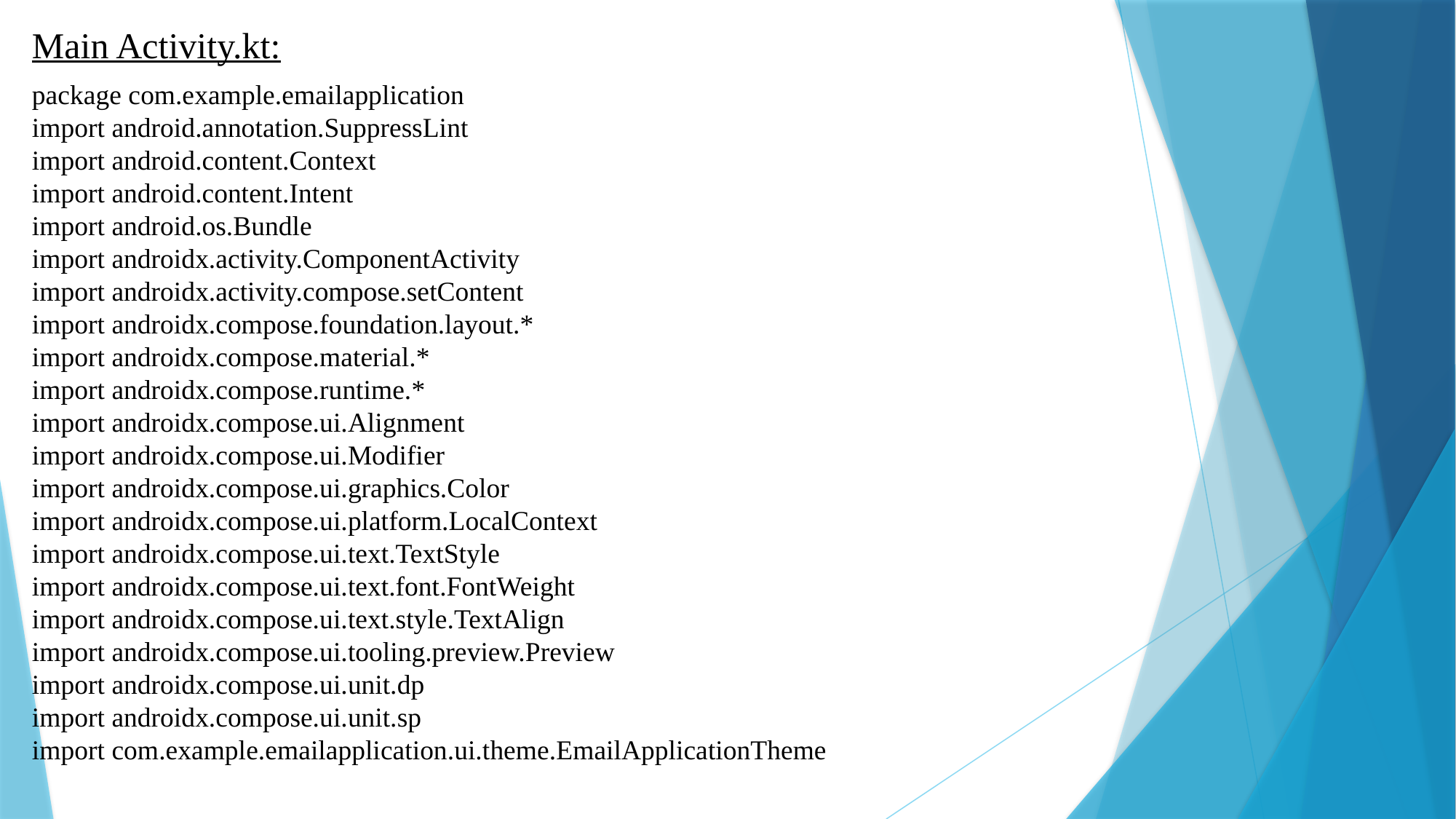

Main Activity.kt:
package com.example.emailapplication
import android.annotation.SuppressLint
import android.content.Context
import android.content.Intent
import android.os.Bundle
import androidx.activity.ComponentActivity
import androidx.activity.compose.setContent
import androidx.compose.foundation.layout.*
import androidx.compose.material.*
import androidx.compose.runtime.*
import androidx.compose.ui.Alignment
import androidx.compose.ui.Modifier
import androidx.compose.ui.graphics.Color
import androidx.compose.ui.platform.LocalContext
import androidx.compose.ui.text.TextStyle
import androidx.compose.ui.text.font.FontWeight
import androidx.compose.ui.text.style.TextAlign
import androidx.compose.ui.tooling.preview.Preview
import androidx.compose.ui.unit.dp
import androidx.compose.ui.unit.sp
import com.example.emailapplication.ui.theme.EmailApplicationTheme